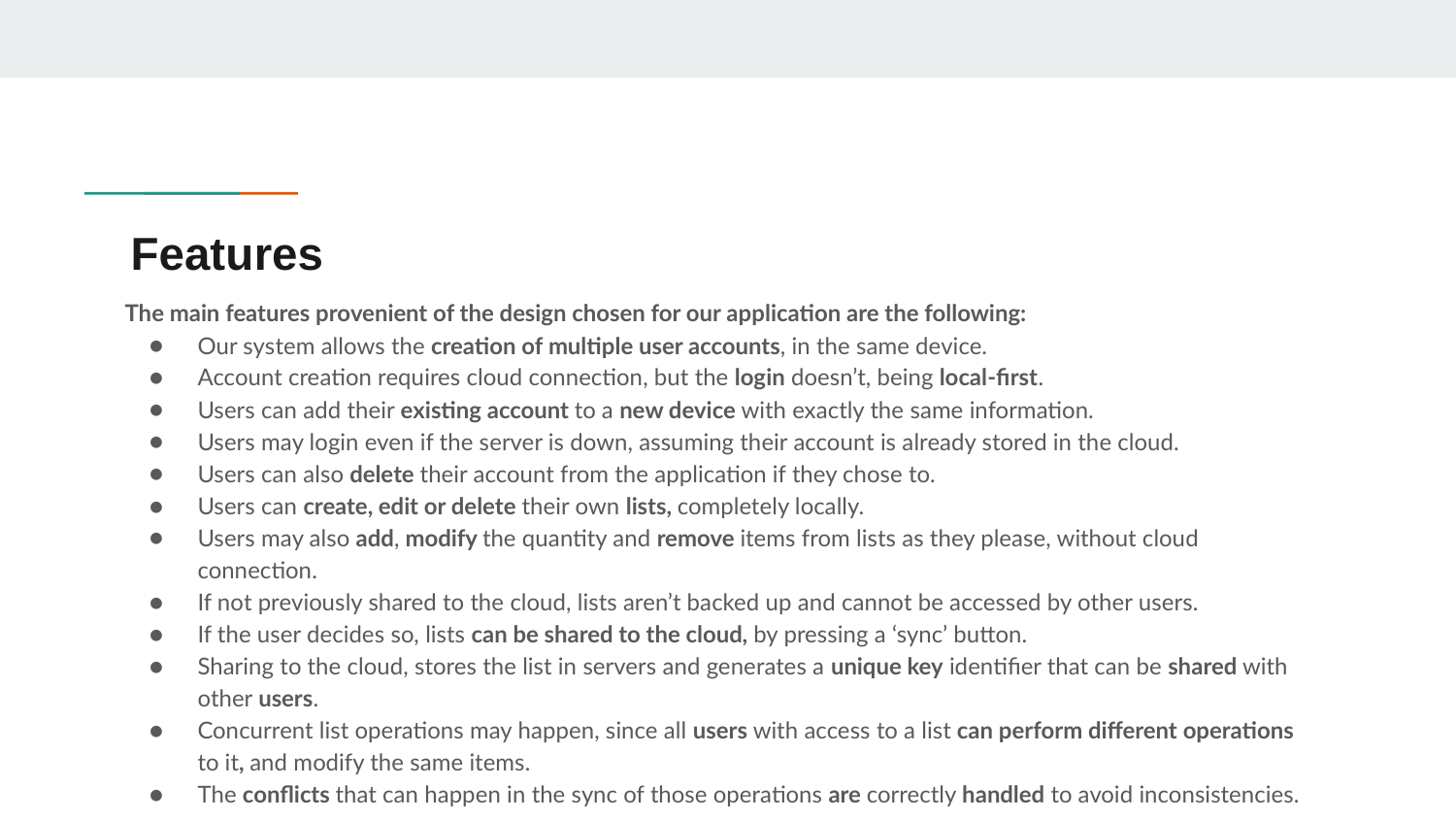

# Features
The main features provenient of the design chosen for our application are the following:
Our system allows the creation of multiple user accounts, in the same device.
Account creation requires cloud connection, but the login doesn’t, being local-first.
Users can add their existing account to a new device with exactly the same information.
Users may login even if the server is down, assuming their account is already stored in the cloud.
Users can also delete their account from the application if they chose to.
Users can create, edit or delete their own lists, completely locally.
Users may also add, modify the quantity and remove items from lists as they please, without cloud connection.
If not previously shared to the cloud, lists aren’t backed up and cannot be accessed by other users.
If the user decides so, lists can be shared to the cloud, by pressing a ‘sync’ button.
Sharing to the cloud, stores the list in servers and generates a unique key identifier that can be shared with other users.
Concurrent list operations may happen, since all users with access to a list can perform different operations to it, and modify the same items.
The conflicts that can happen in the sync of those operations are correctly handled to avoid inconsistencies.